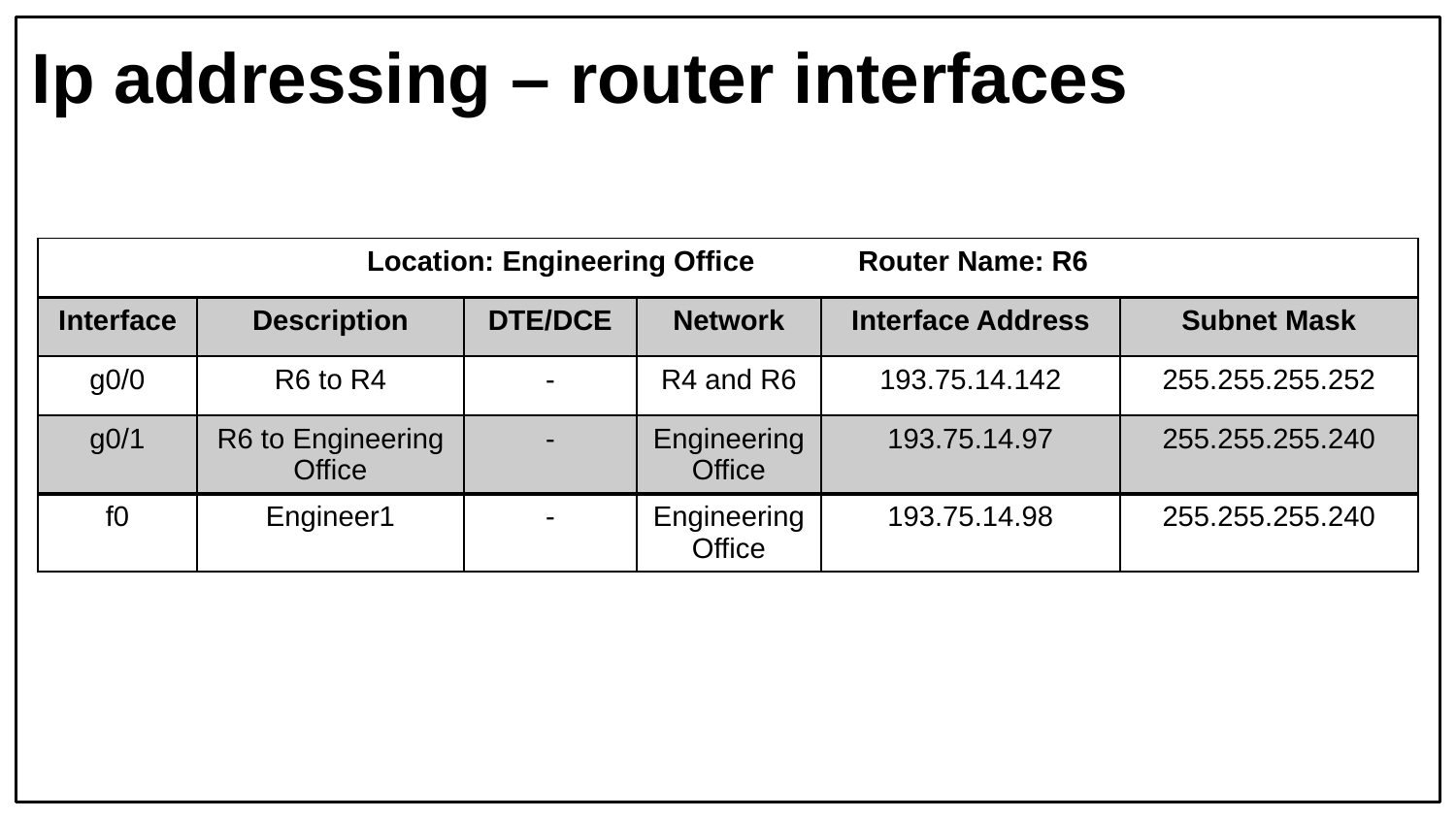

# Ip addressing – router interfaces
| Location: Engineering Office Router Name: R6 |  |  |  |  |  |
| --- | --- | --- | --- | --- | --- |
| Interface | Description | DTE/DCE | Network | Interface Address | Subnet Mask |
| g0/0 | R6 to R4 | - | R4 and R6 | 193.75.14.142 | 255.255.255.252 |
| g0/1 | R6 to Engineering Office | - | Engineering Office | 193.75.14.97 | 255.255.255.240 |
| f0 | Engineer1 | - | Engineering Office | 193.75.14.98 | 255.255.255.240 |